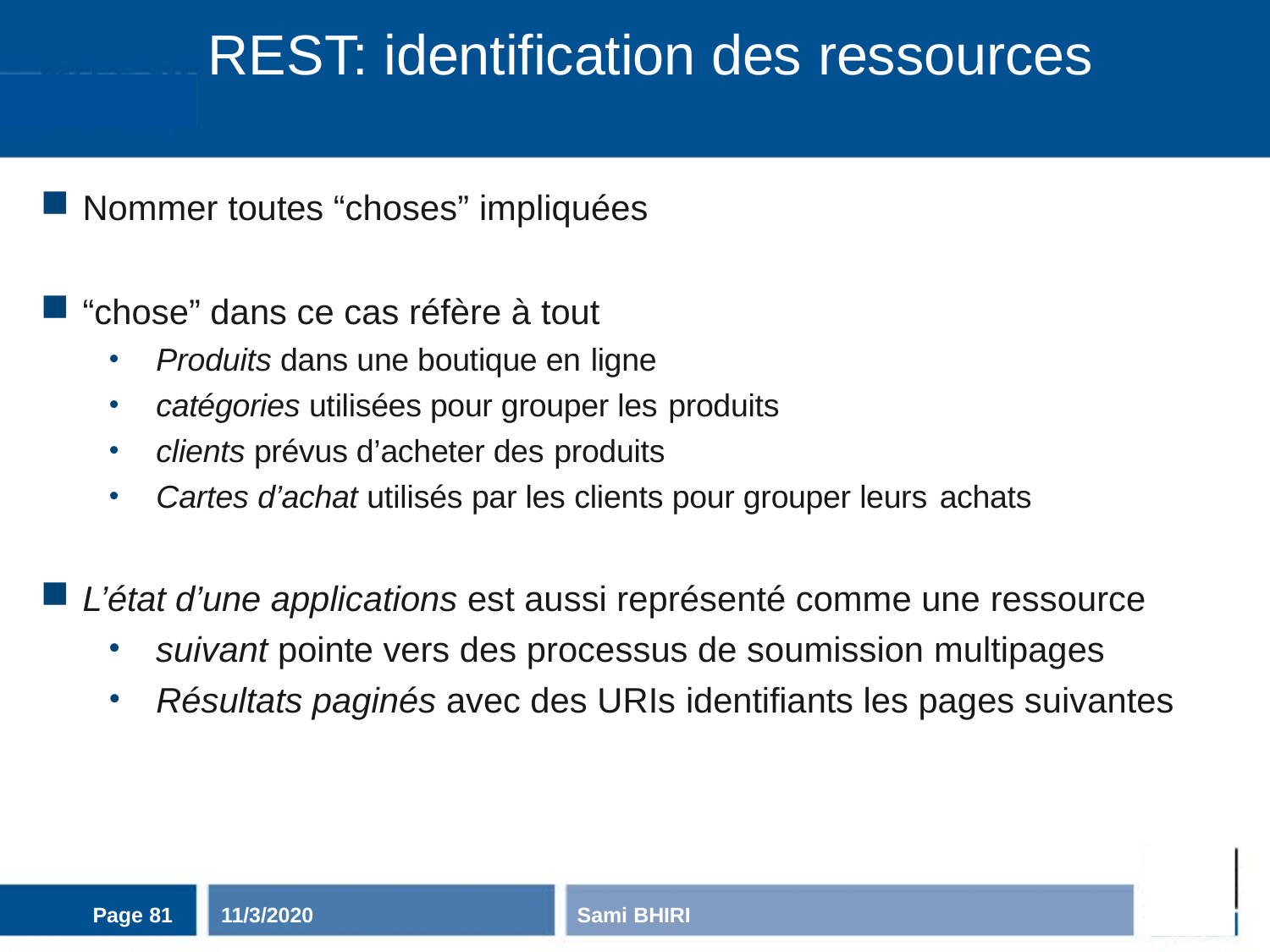

# REST: identification des ressources

Nommer toutes “choses” impliquées

“chose” dans ce cas réfère à tout
Produits dans une boutique en ligne
catégories utilisées pour grouper les produits
clients prévus d’acheter des produits
Cartes d’achat utilisés par les clients pour grouper leurs achats

L’état d’une applications est aussi représenté comme une ressource
suivant pointe vers des processus de soumission multipages
Résultats paginés avec des URIs identifiants les pages suivantes

Page 81
11/3/2020
Sami BHIRI